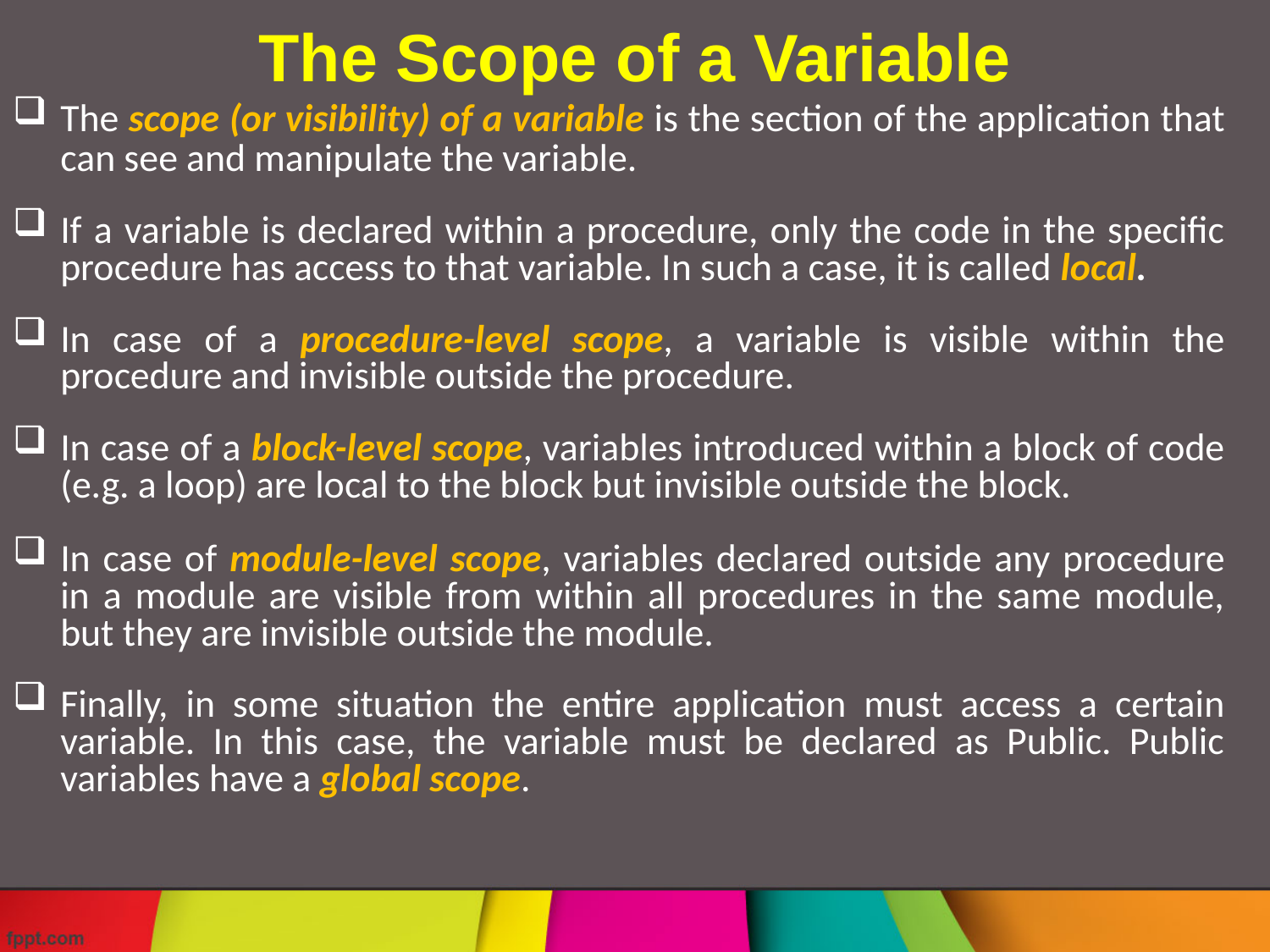

# The Scope of a Variable
The scope (or visibility) of a variable is the section of the application that can see and manipulate the variable.

If a variable is declared within a procedure, only the code in the specific procedure has access to that variable. In such a case, it is called local.

In case of a procedure-level scope, a variable is visible within the procedure and invisible outside the procedure.

In case of a block-level scope, variables introduced within a block of code (e.g. a loop) are local to the block but invisible outside the block.

In case of module-level scope, variables declared outside any procedure in a module are visible from within all procedures in the same module, but they are invisible outside the module.

Finally, in some situation the entire application must access a certain variable. In this case, the variable must be declared as Public. Public variables have a global scope.